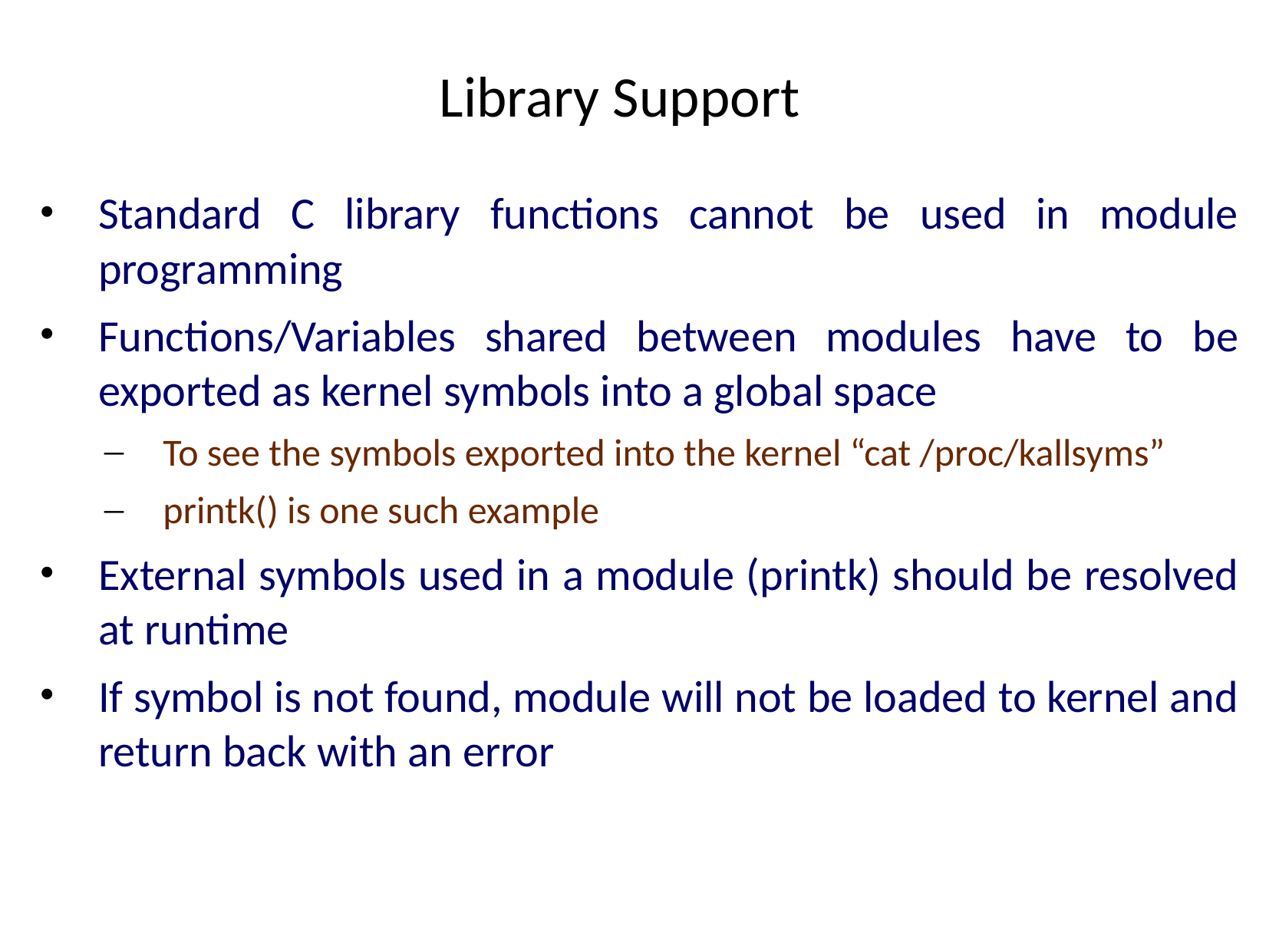

# Library Support
Standard C library functions cannot be used in module programming
Functions/Variables shared between modules have to be exported as kernel symbols into a global space
To see the symbols exported into the kernel “cat /proc/kallsyms”
printk() is one such example
External symbols used in a module (printk) should be resolved at runtime
If symbol is not found, module will not be loaded to kernel and return back with an error